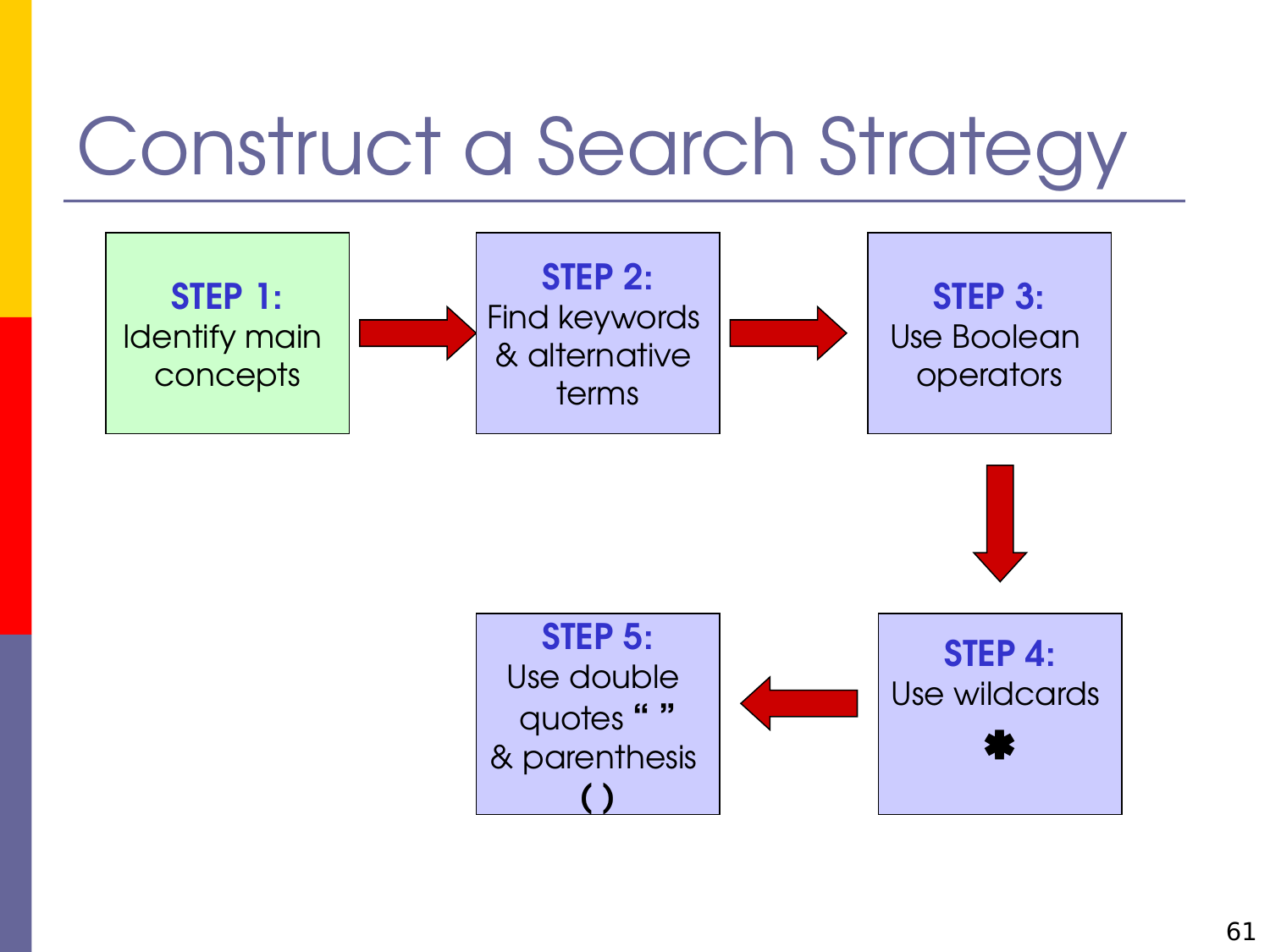

# Construct a Search Strategy
STEP 1:
Identify main
concepts
STEP 2:
Find keywords
& alternative
terms
STEP 3:
Use Boolean
operators

STEP 5:
Use double
quotes “ ”
& parenthesis
( )
STEP 4:
Use wildcards
*

61